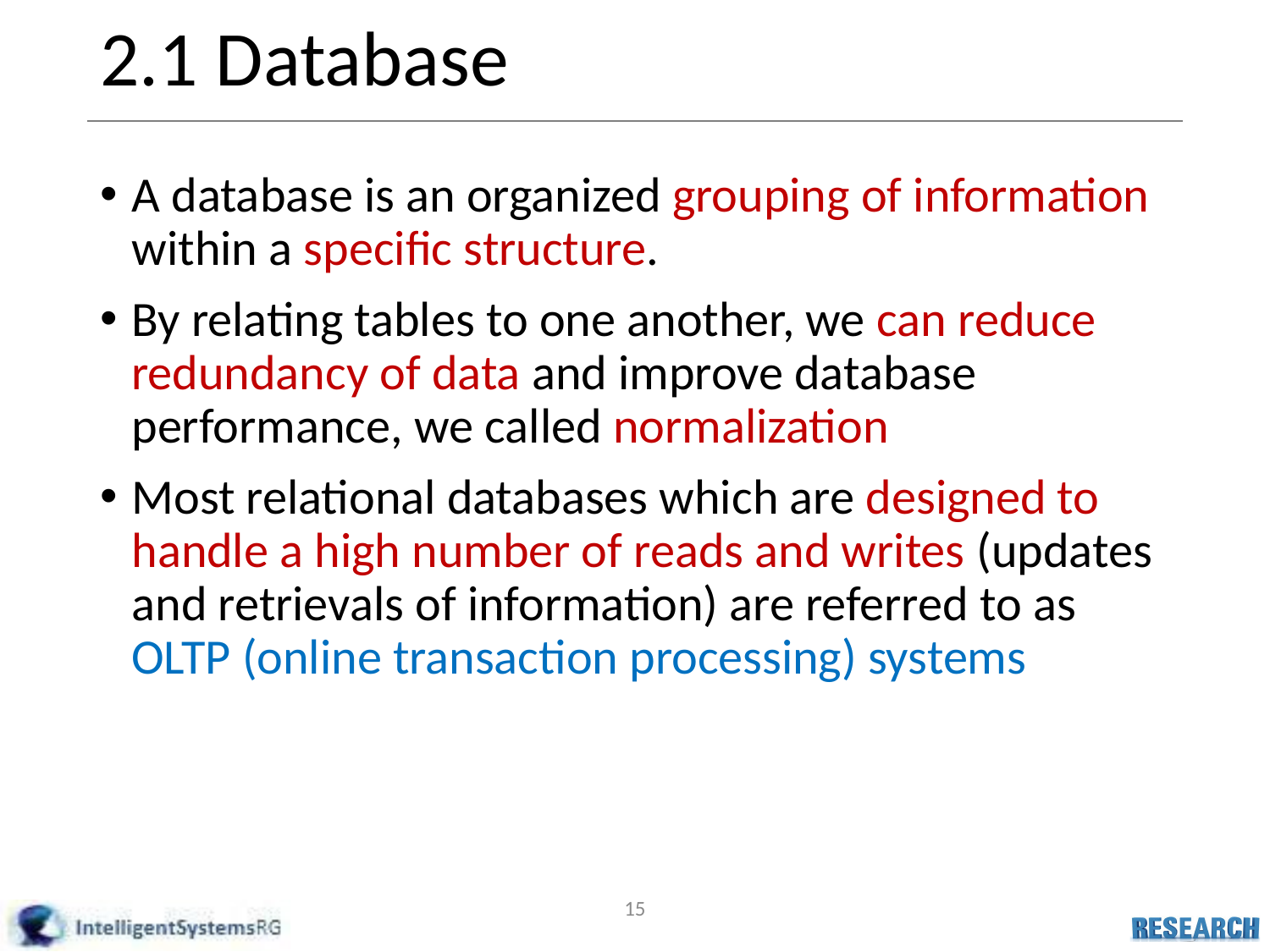

# 2.1 Database
A database is an organized grouping of information within a specific structure.
By relating tables to one another, we can reduce redundancy of data and improve database performance, we called normalization
Most relational databases which are designed to handle a high number of reads and writes (updates and retrievals of information) are referred to as OLTP (online transaction processing) systems